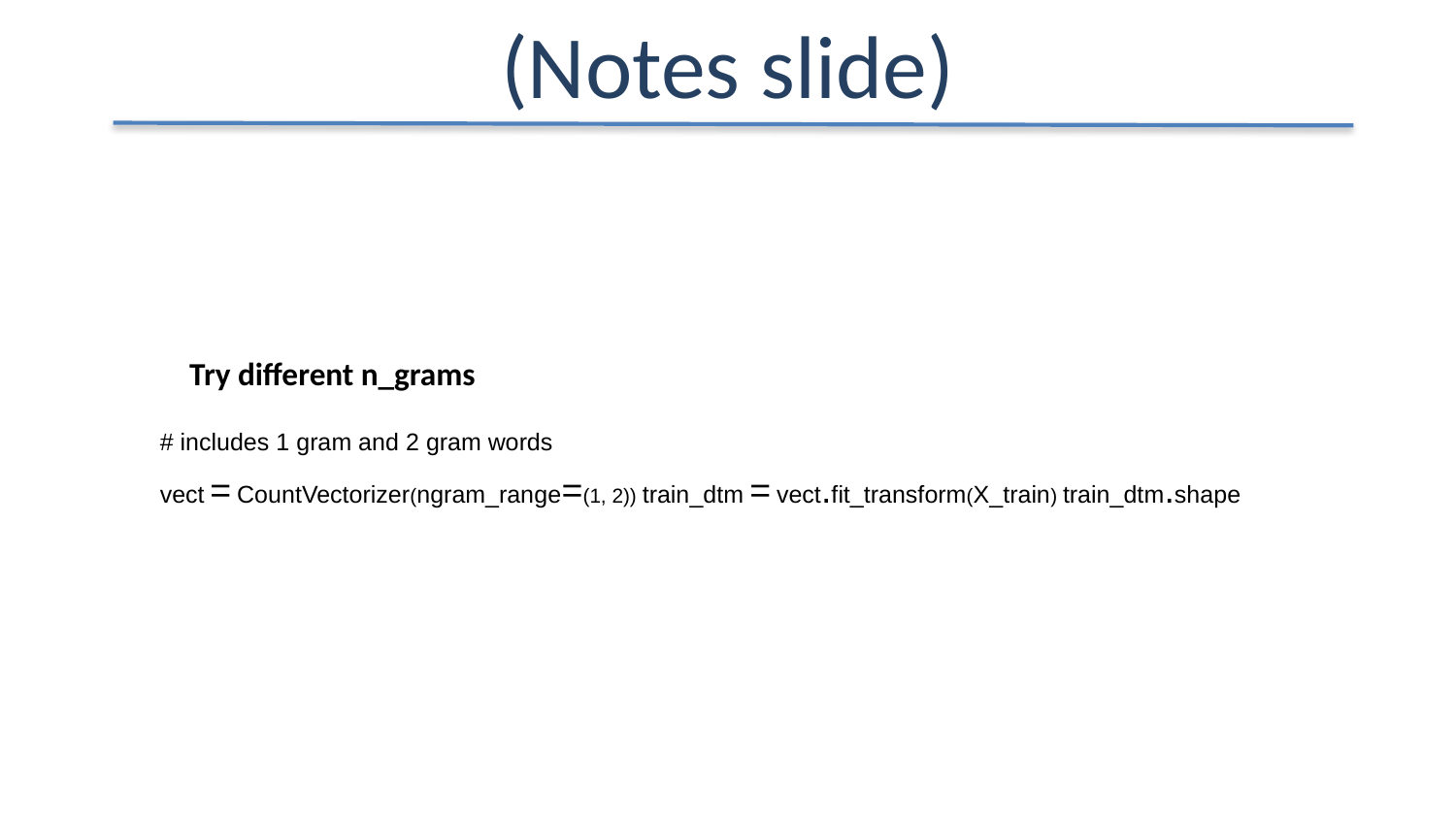

(Notes slide)
Try different n_grams

# includes 1 gram and 2 gram words
vect = CountVectorizer(ngram_range=(1, 2)) train_dtm = vect.fit_transform(X_train) train_dtm.shape